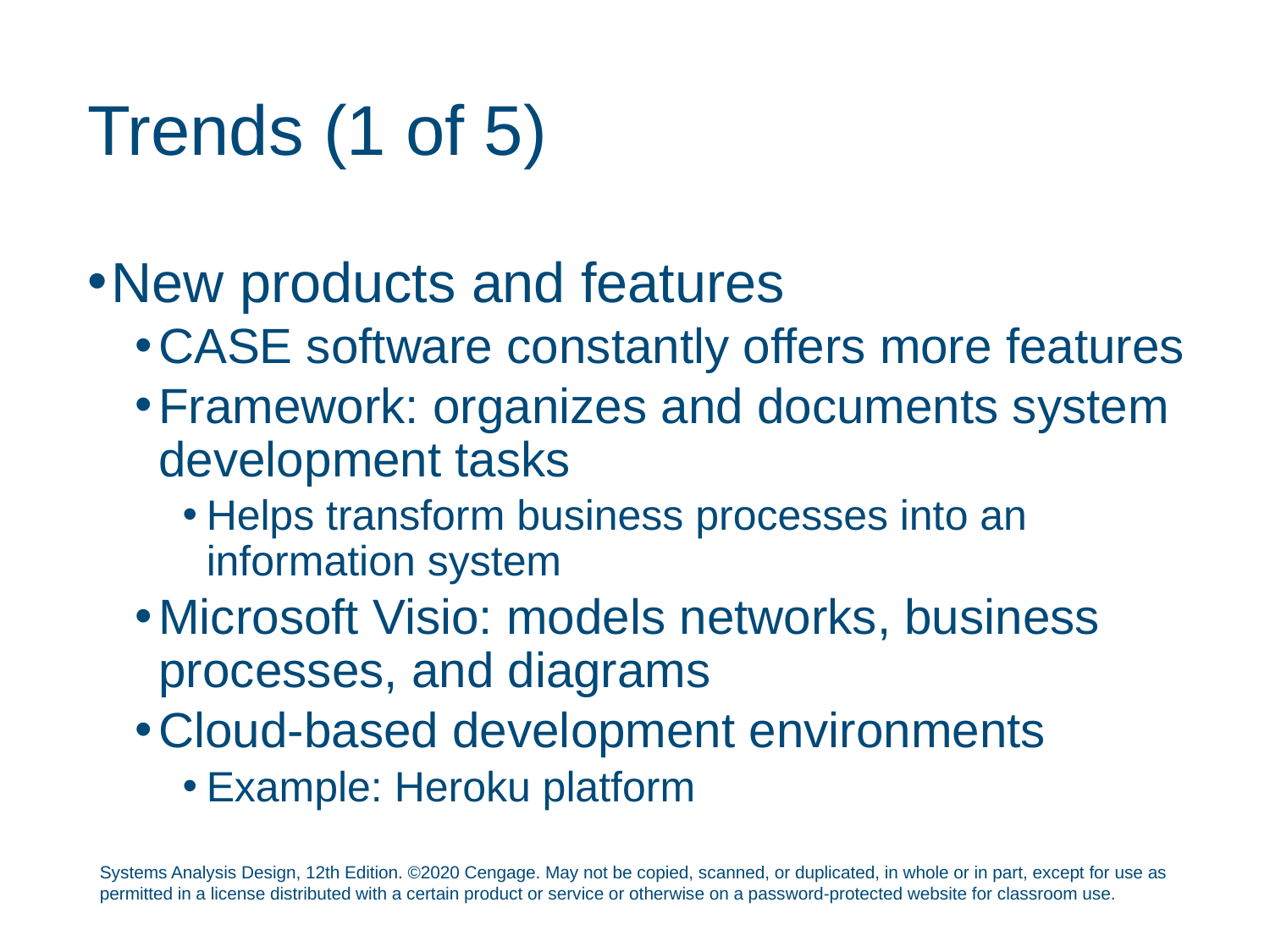

# Trends (1 of 5)
New products and features
CASE software constantly offers more features
Framework: organizes and documents system development tasks
Helps transform business processes into an information system
Microsoft Visio: models networks, business processes, and diagrams
Cloud-based development environments
Example: Heroku platform

Systems Analysis Design, 12th Edition. ©2020 Cengage. May not be copied, scanned, or duplicated, in whole or in part, except for use as permitted in a license distributed with a certain product or service or otherwise on a password-protected website for classroom use.